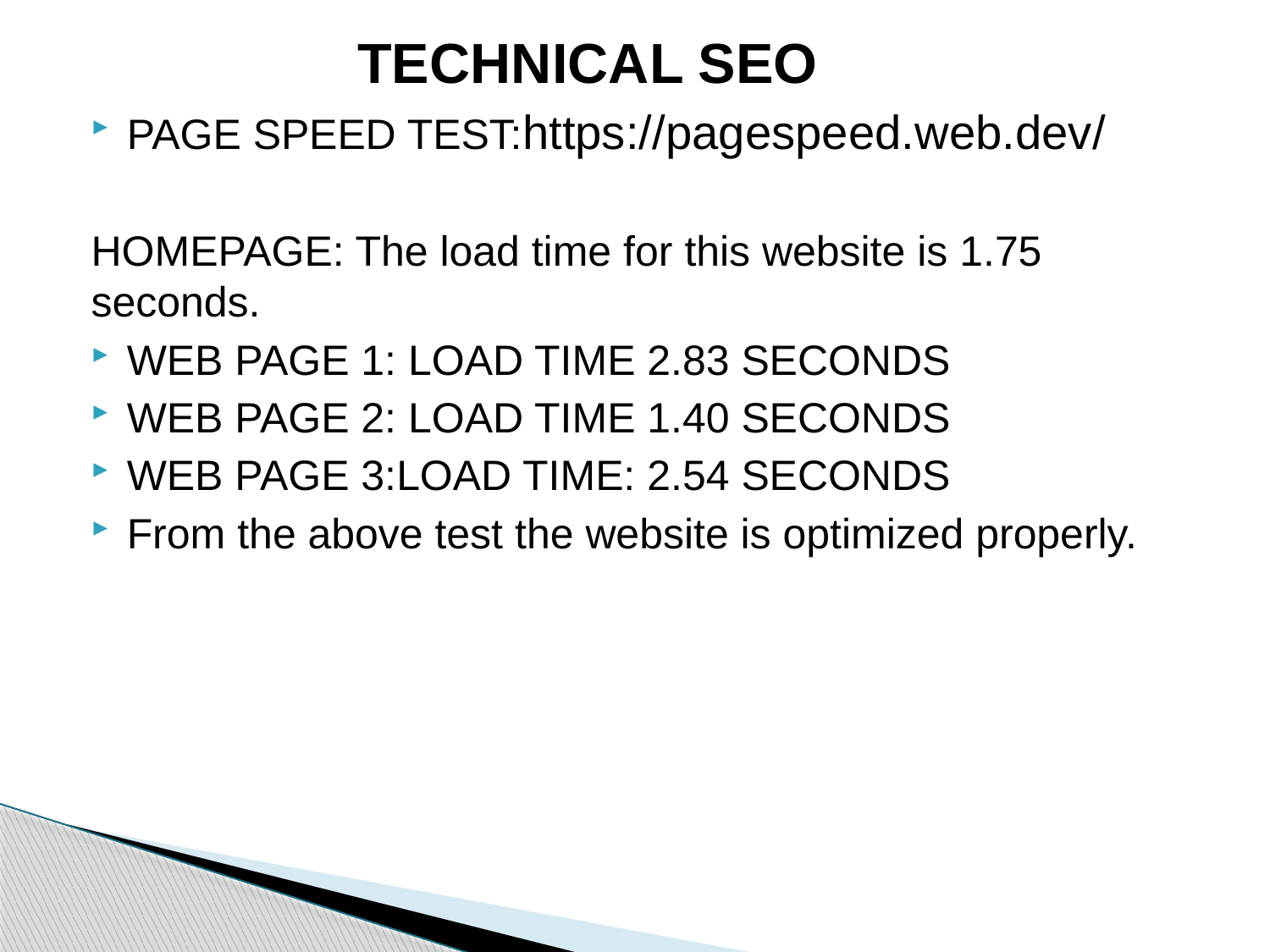

TECHNICAL SEO
PAGE SPEED TEST:https://pagespeed.web.dev/

HOMEPAGE: The load time for this website is 1.75 seconds.
WEB PAGE 1: LOAD TIME 2.83 SECONDS
WEB PAGE 2: LOAD TIME 1.40 SECONDS
WEB PAGE 3:LOAD TIME: 2.54 SECONDS
From the above test the website is optimized properly.